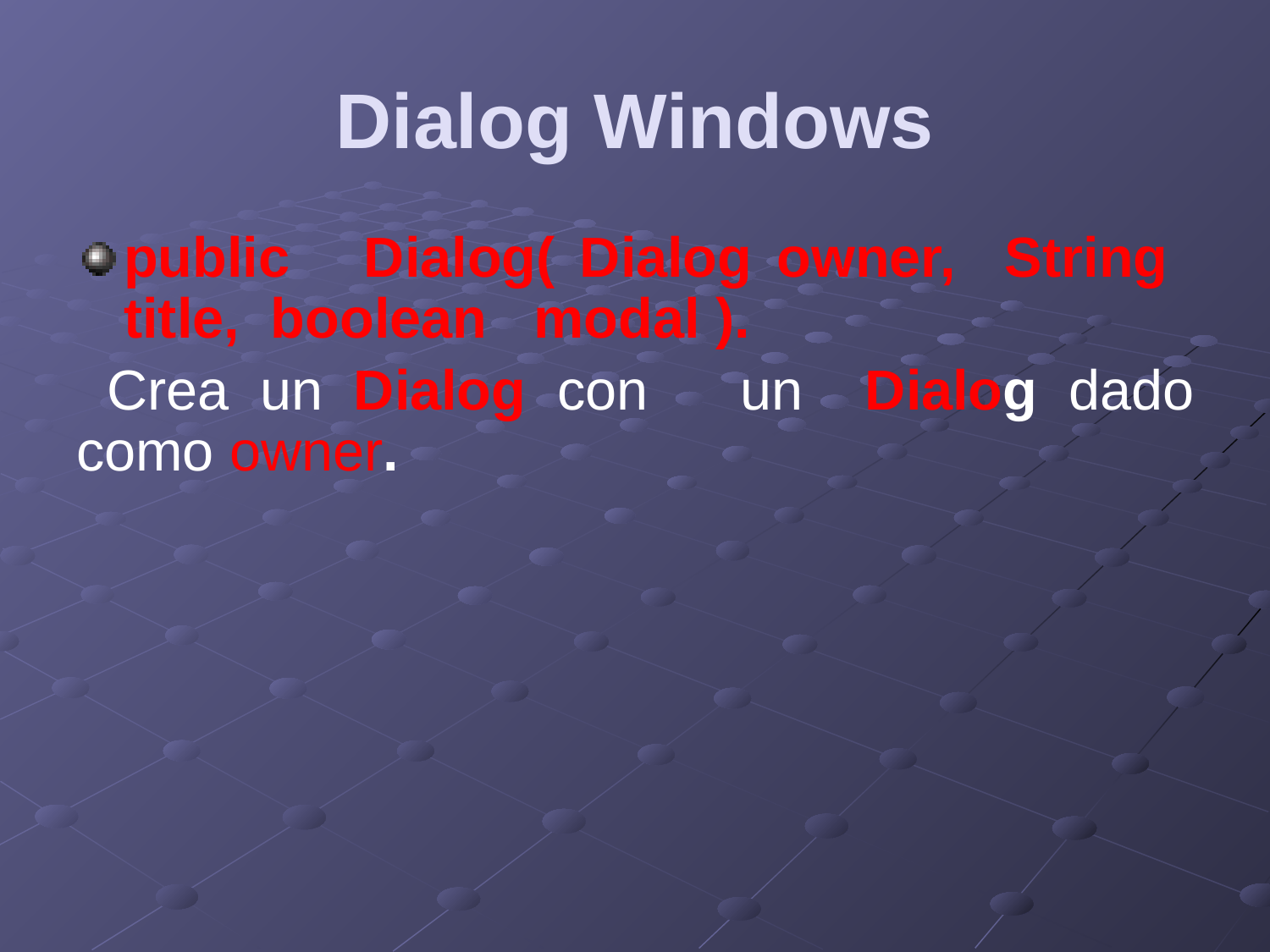

# Dialog Windows
public   Dialog( Dialog owner,  String  title,  boolean   modal ).
 Crea un Dialog con   un  Dialog dado como owner.